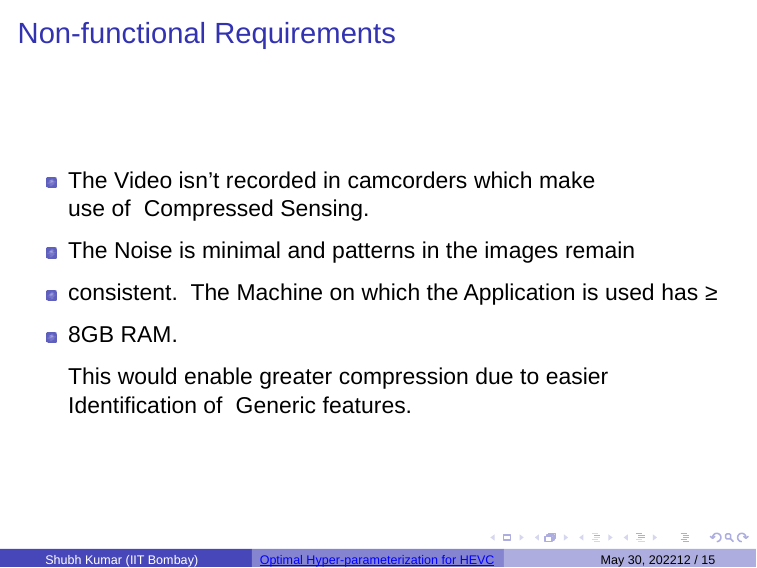

# Non-functional Requirements
The Video isn’t recorded in camcorders which make use of  Compressed Sensing.
The Noise is minimal and patterns in the images remain consistent.  The Machine on which the Application is used has ≥ 8GB RAM.
This would enable greater compression due to easier Identification of  Generic features.

Shubh Kumar (IIT Bombay)
Optimal Hyper-parameterization for HEVC
May 30, 202212 / 15